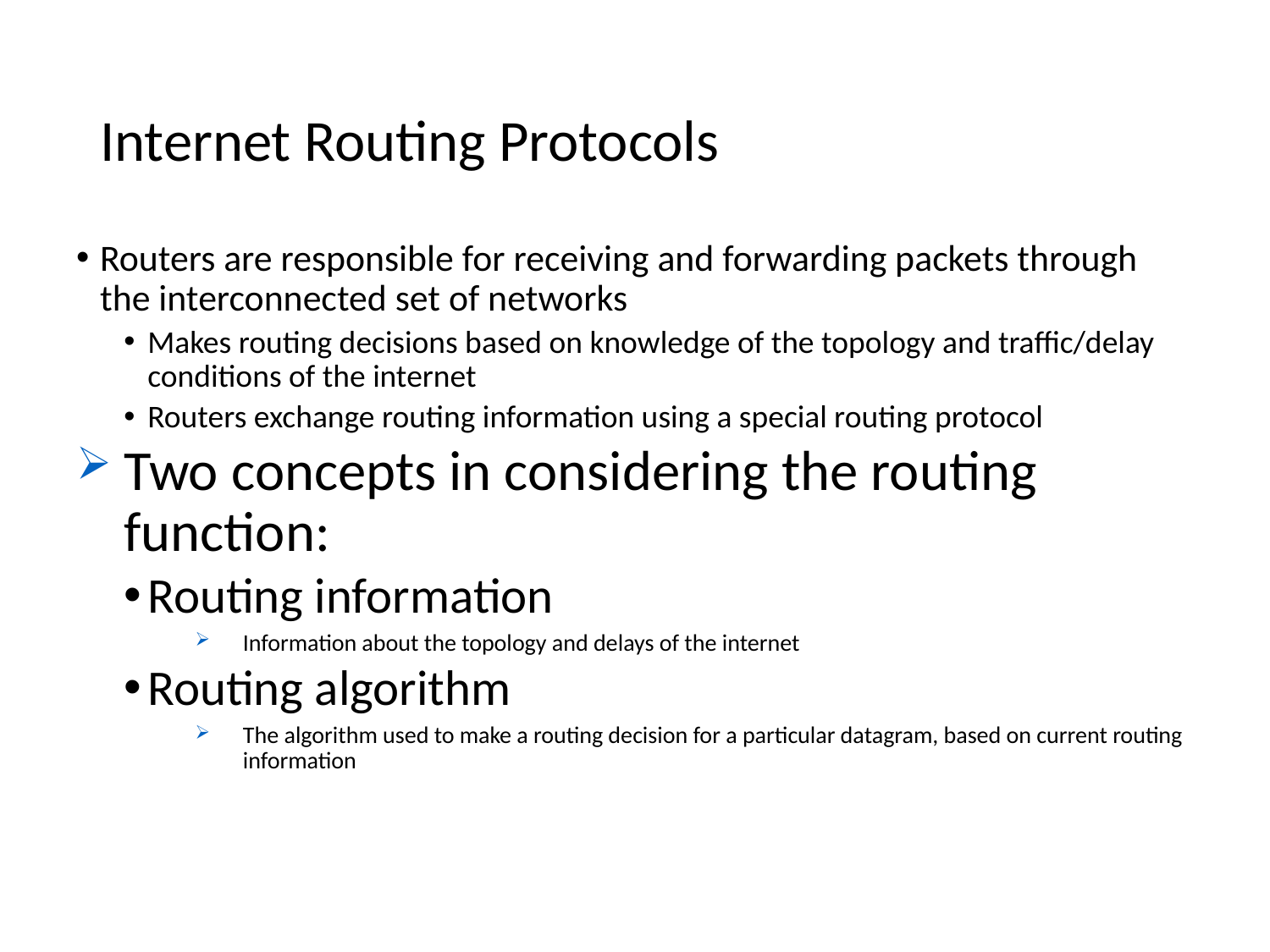

# Internet Routing Protocols
Routers are responsible for receiving and forwarding packets through the interconnected set of networks
Makes routing decisions based on knowledge of the topology and traffic/delay conditions of the internet
Routers exchange routing information using a special routing protocol
Two concepts in considering the routing function:
Routing information
Information about the topology and delays of the internet
Routing algorithm
The algorithm used to make a routing decision for a particular datagram, based on current routing information